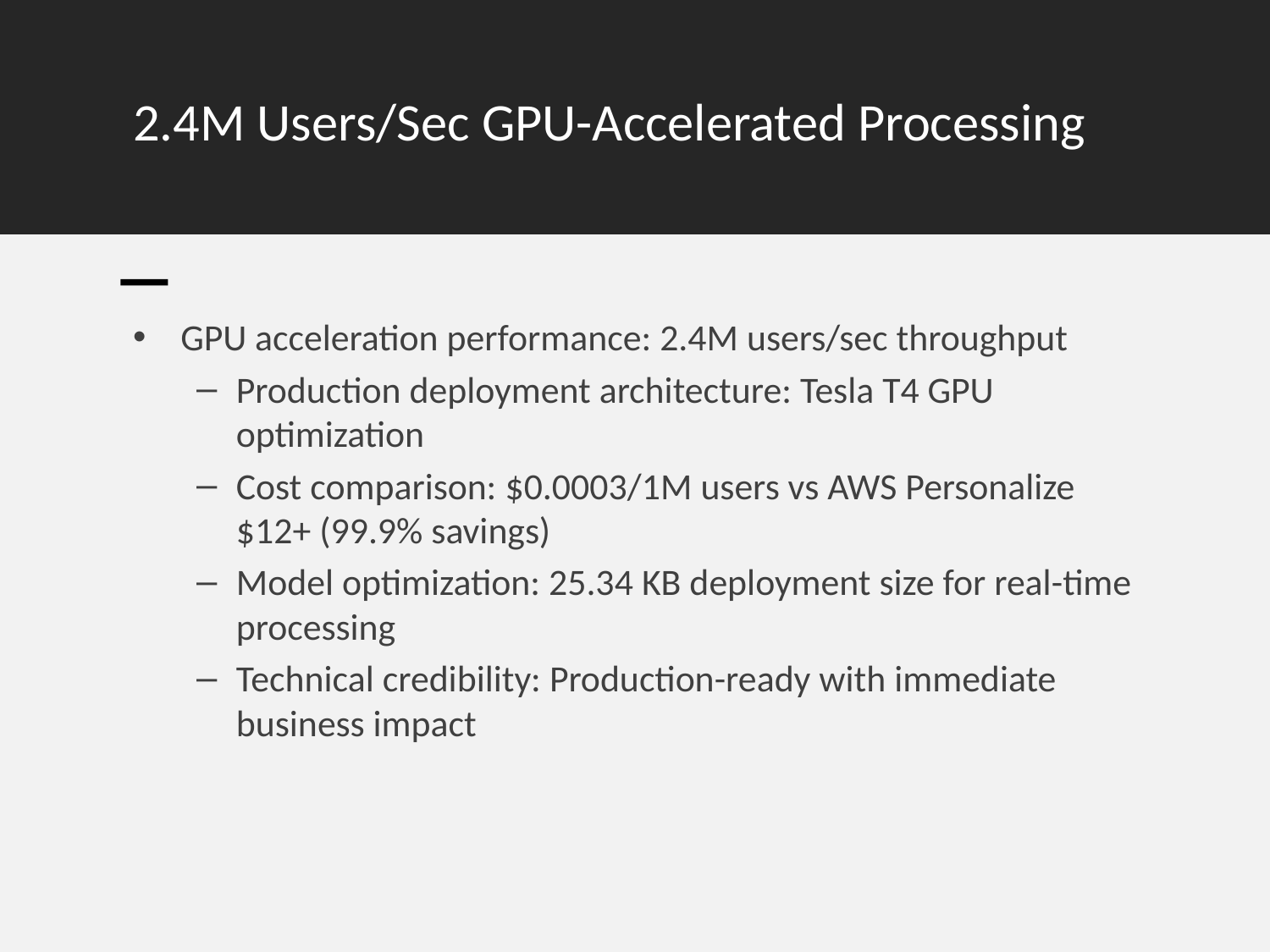

# 2.4M Users/Sec GPU-Accelerated Processing

GPU acceleration performance: 2.4M users/sec throughput
Production deployment architecture: Tesla T4 GPU optimization
Cost comparison: $0.0003/1M users vs AWS Personalize $12+ (99.9% savings)
Model optimization: 25.34 KB deployment size for real-time processing
Technical credibility: Production-ready with immediate business impact